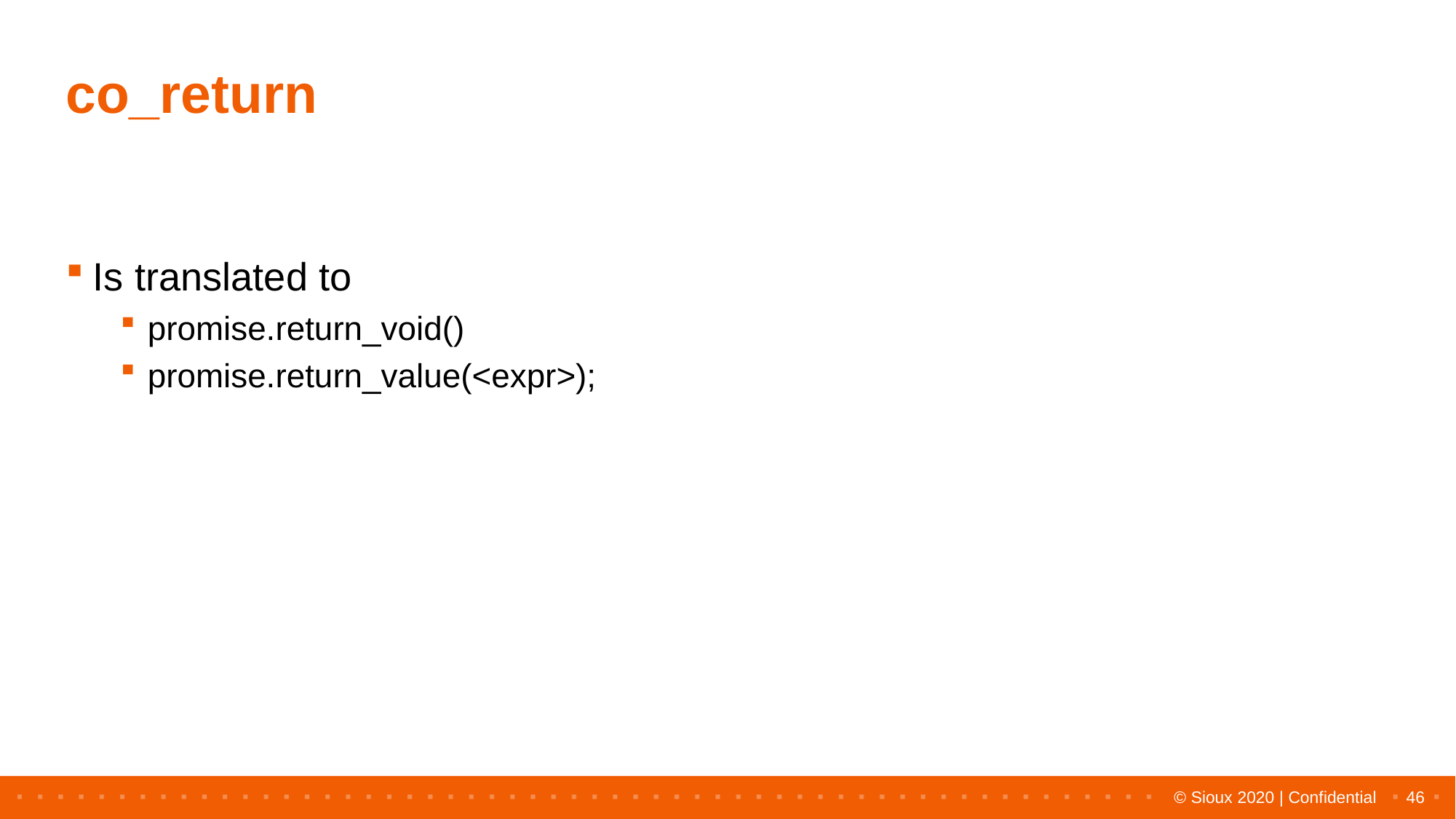

# co_return

Is translated to
promise.return_void()
promise.return_value(<expr>);

46
© Sioux 2020 | Confidential